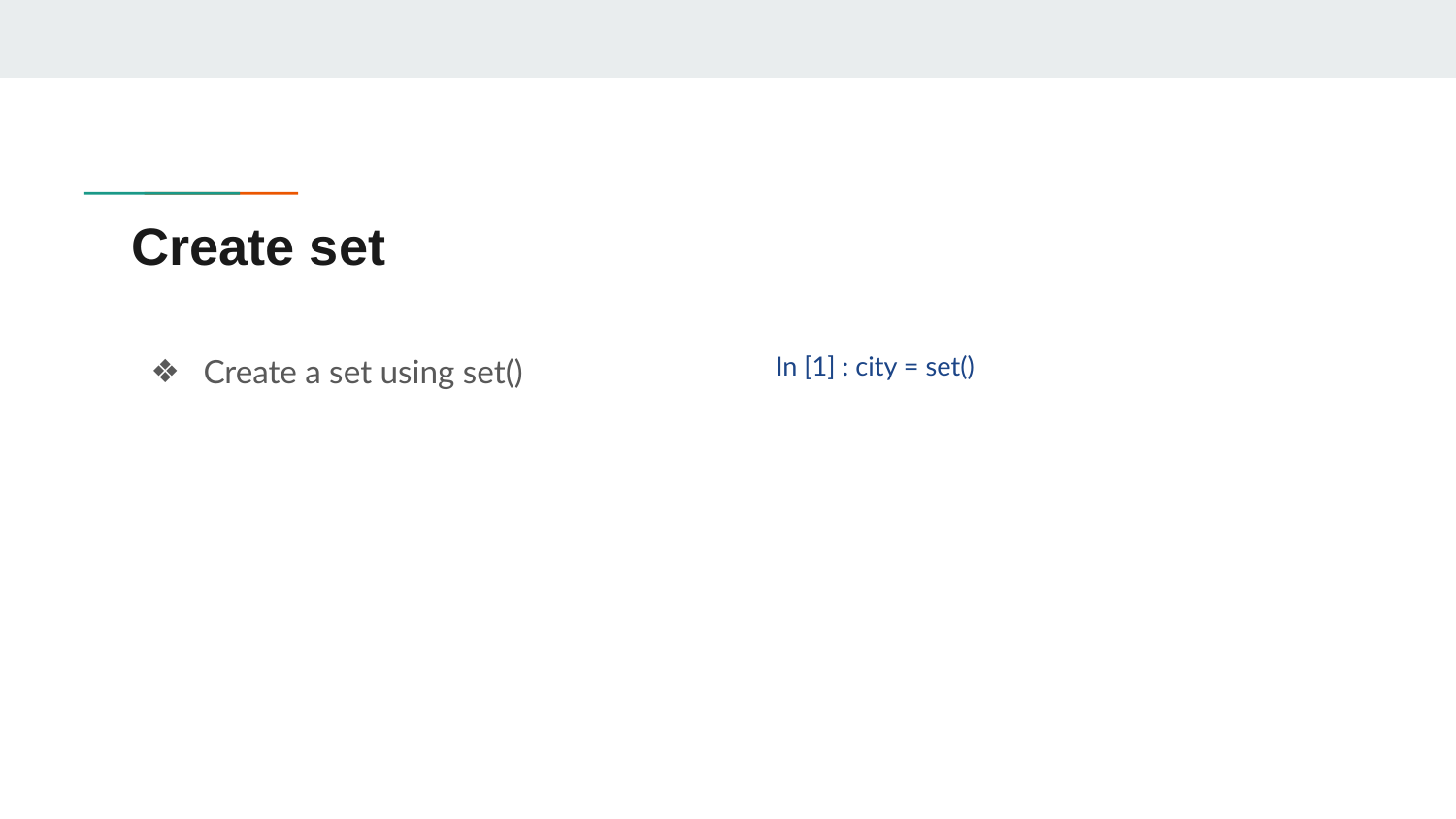

# Create set

Create a set using set()
In [1] : city = set()